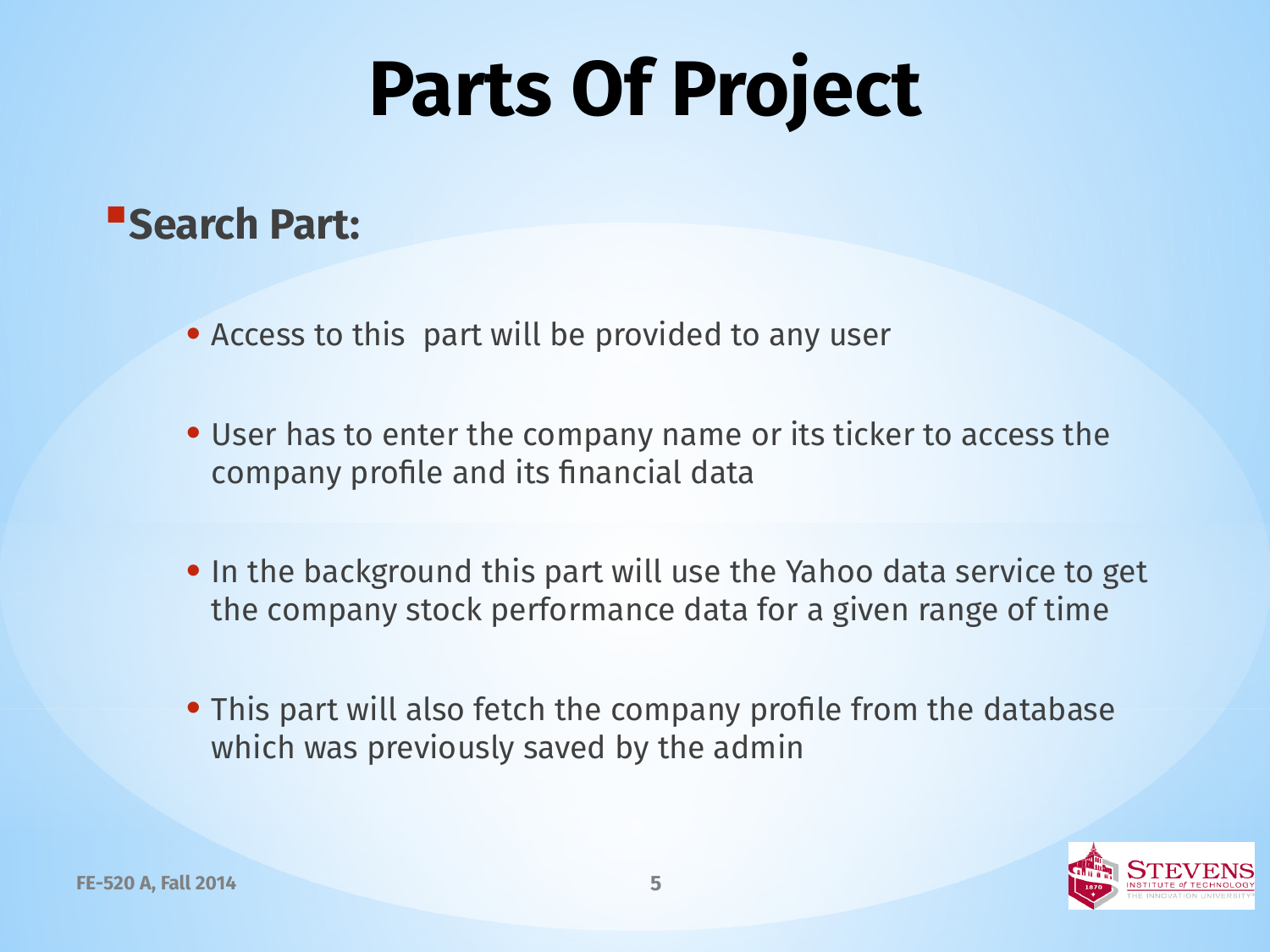

# Parts Of Project
Search Part:

Access to this  part will be provided to any user

User has to enter the company name or its ticker to access the company profile and its financial data

In the background this part will use the Yahoo data service to get the company stock performance data for a given range of time

This part will also fetch the company profile from the database which was previously saved by the admin

FE-520 A, Fall 2014
5